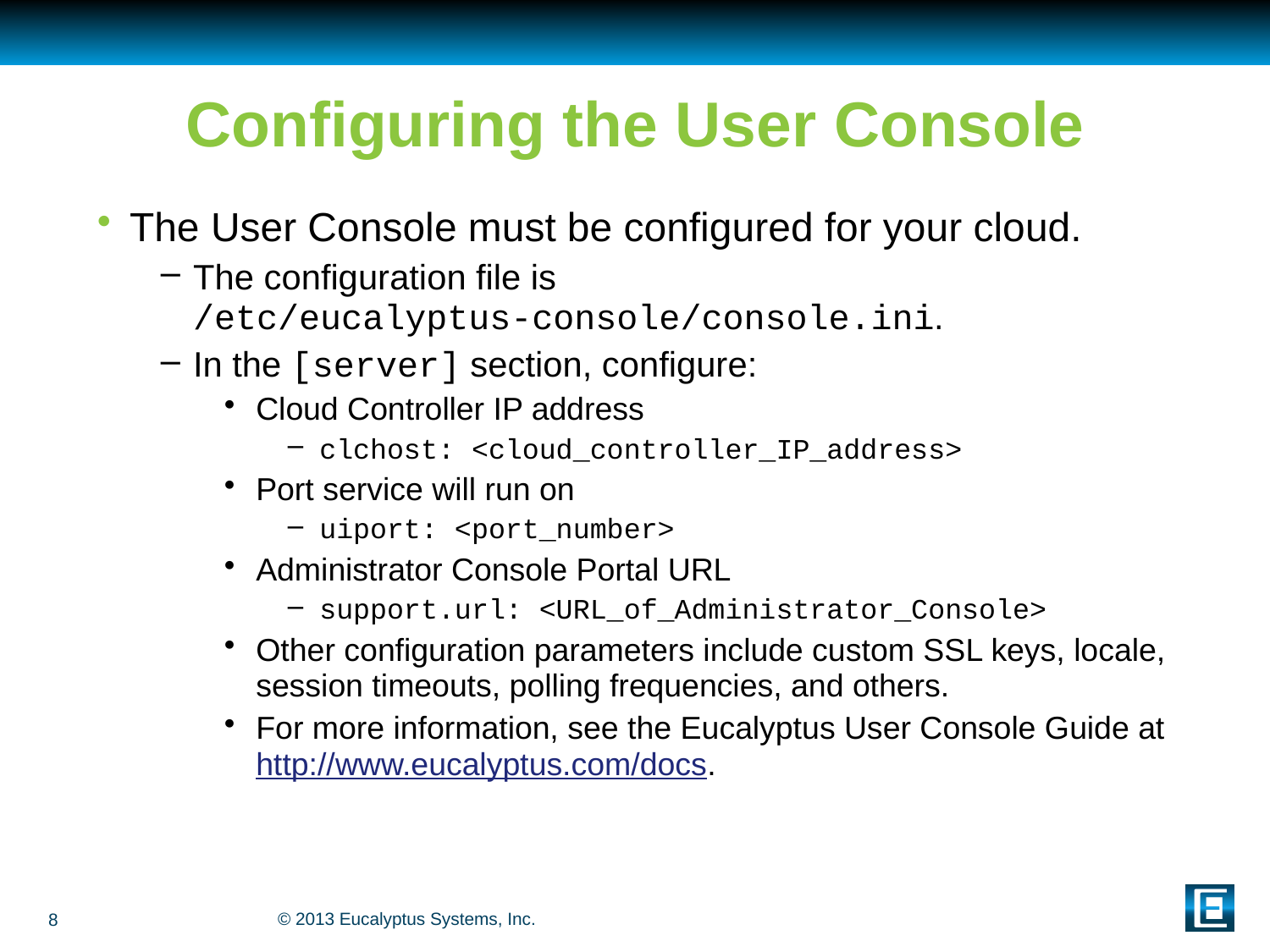

# Configuring the User Console
The User Console must be configured for your cloud.
The configuration file is                                                           /etc/eucalyptus-console/console.ini.
In the [server] section, configure:
Cloud Controller IP address
clchost: <cloud_controller_IP_address>
Port service will run on
uiport: <port_number>
Administrator Console Portal URL
support.url: <URL_of_Administrator_Console>
Other configuration parameters include custom SSL keys, locale, session timeouts, polling frequencies, and others.
For more information, see the Eucalyptus User Console Guide at http://www.eucalyptus.com/docs.

8